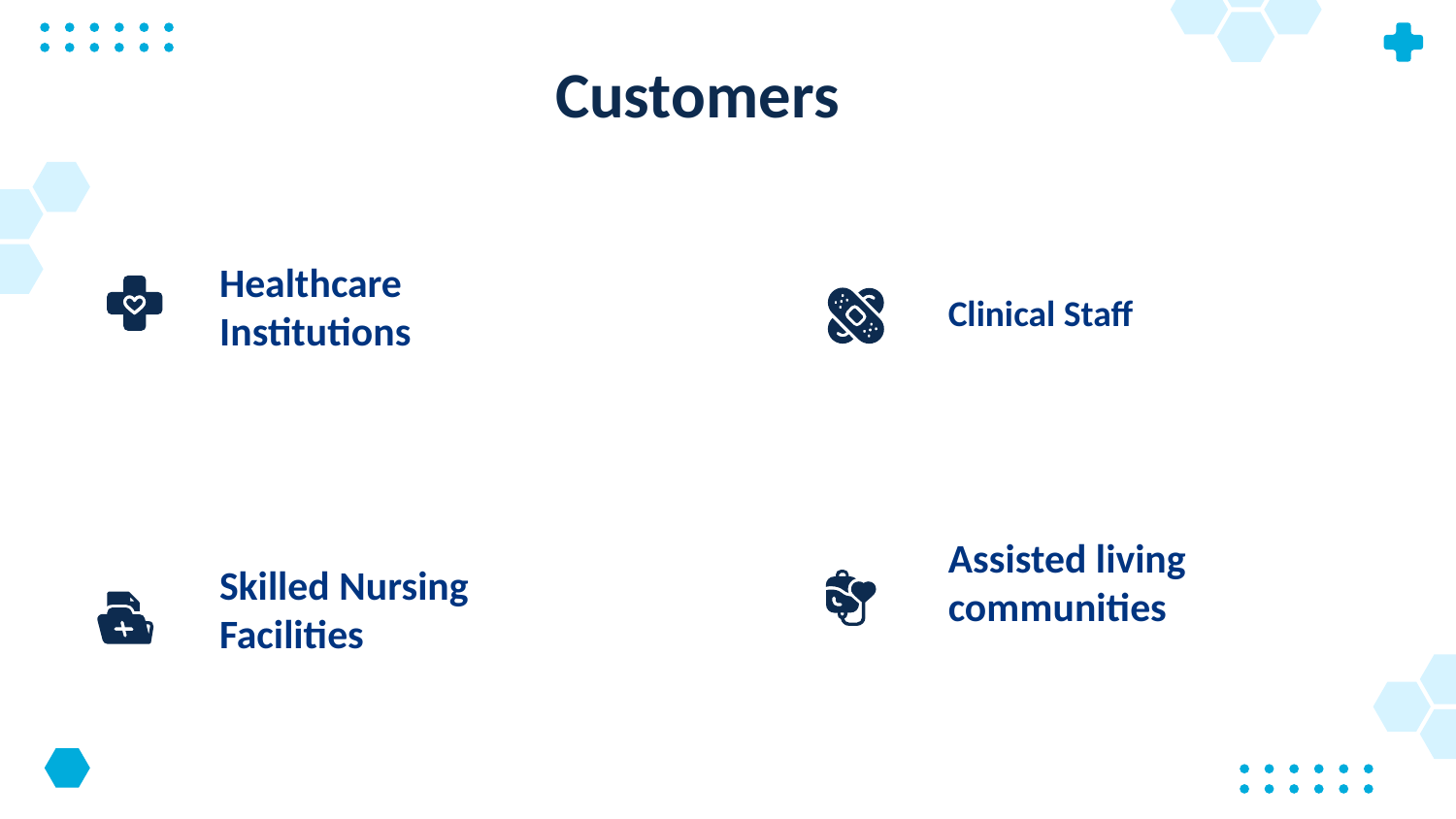

# Customers
Healthcare Institutions

Clinical Staff
Assisted living communities

Skilled Nursing Facilities